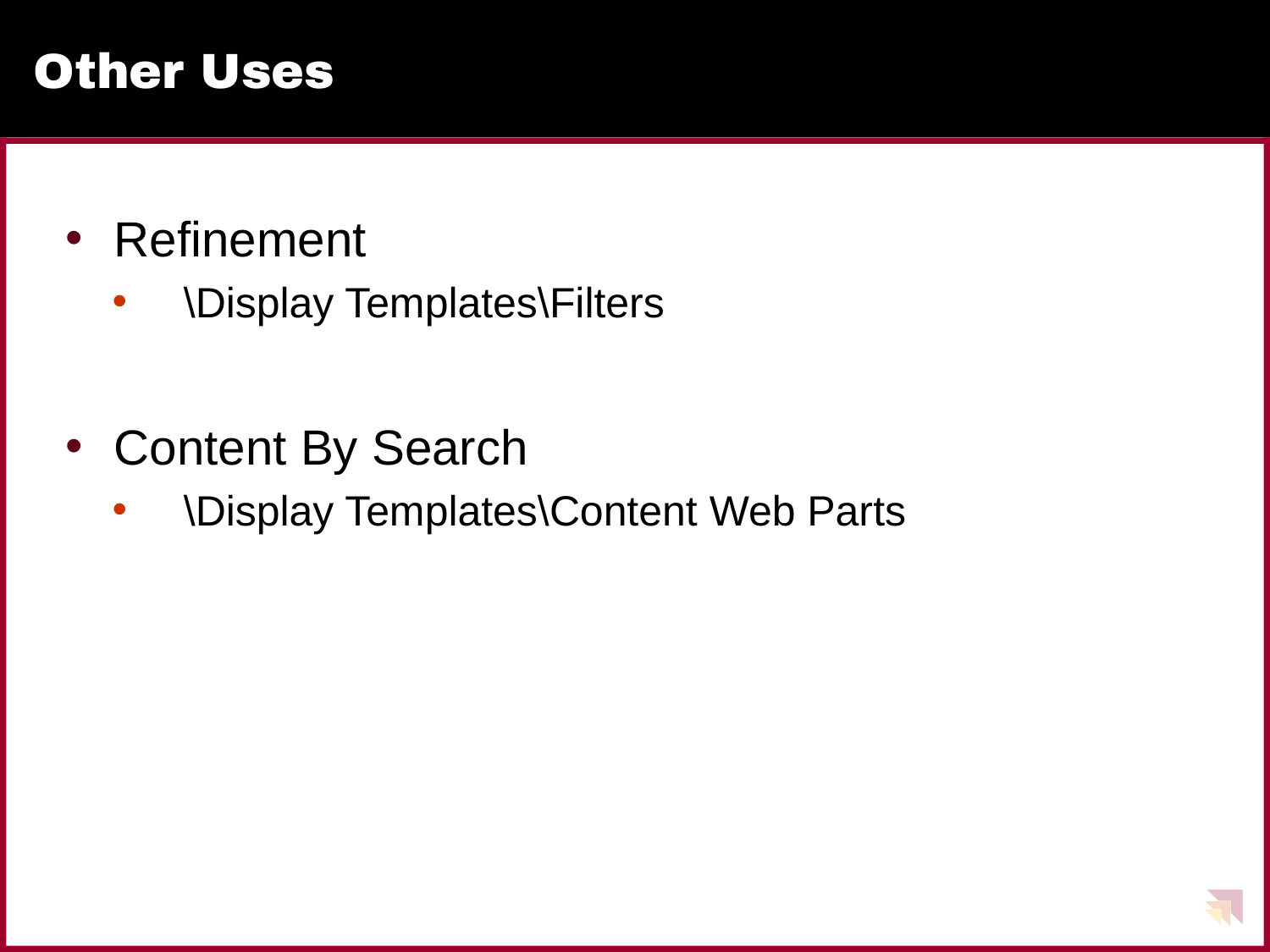

# Other Uses
Refinement
\Display Templates\Filters

Content By Search
\Display Templates\Content Web Parts